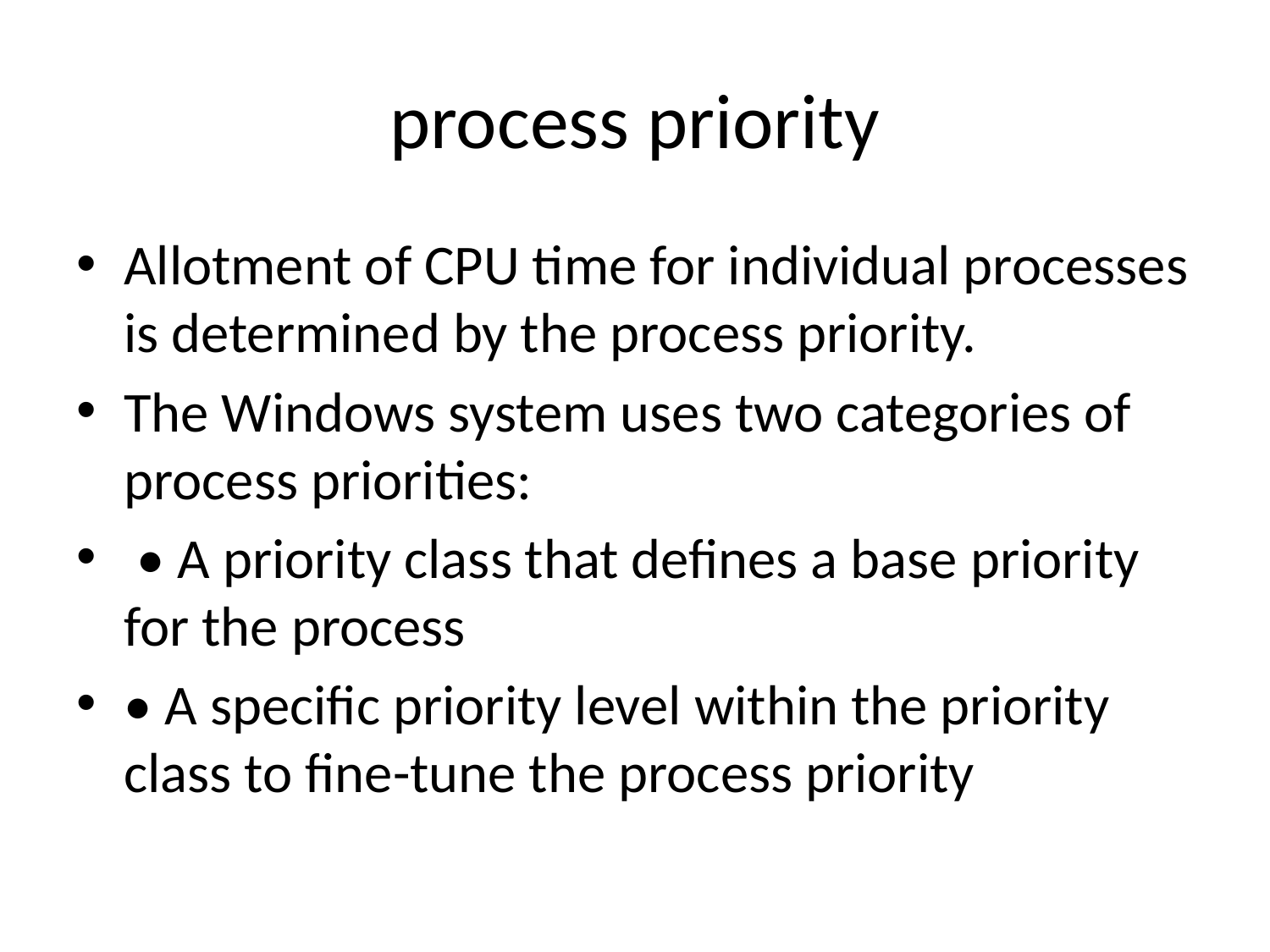

# process priority
Allotment of CPU time for individual processes is determined by the process priority.
The Windows system uses two categories of process priorities:
 • A priority class that defines a base priority for the process
• A specific priority level within the priority class to fine-tune the process priority